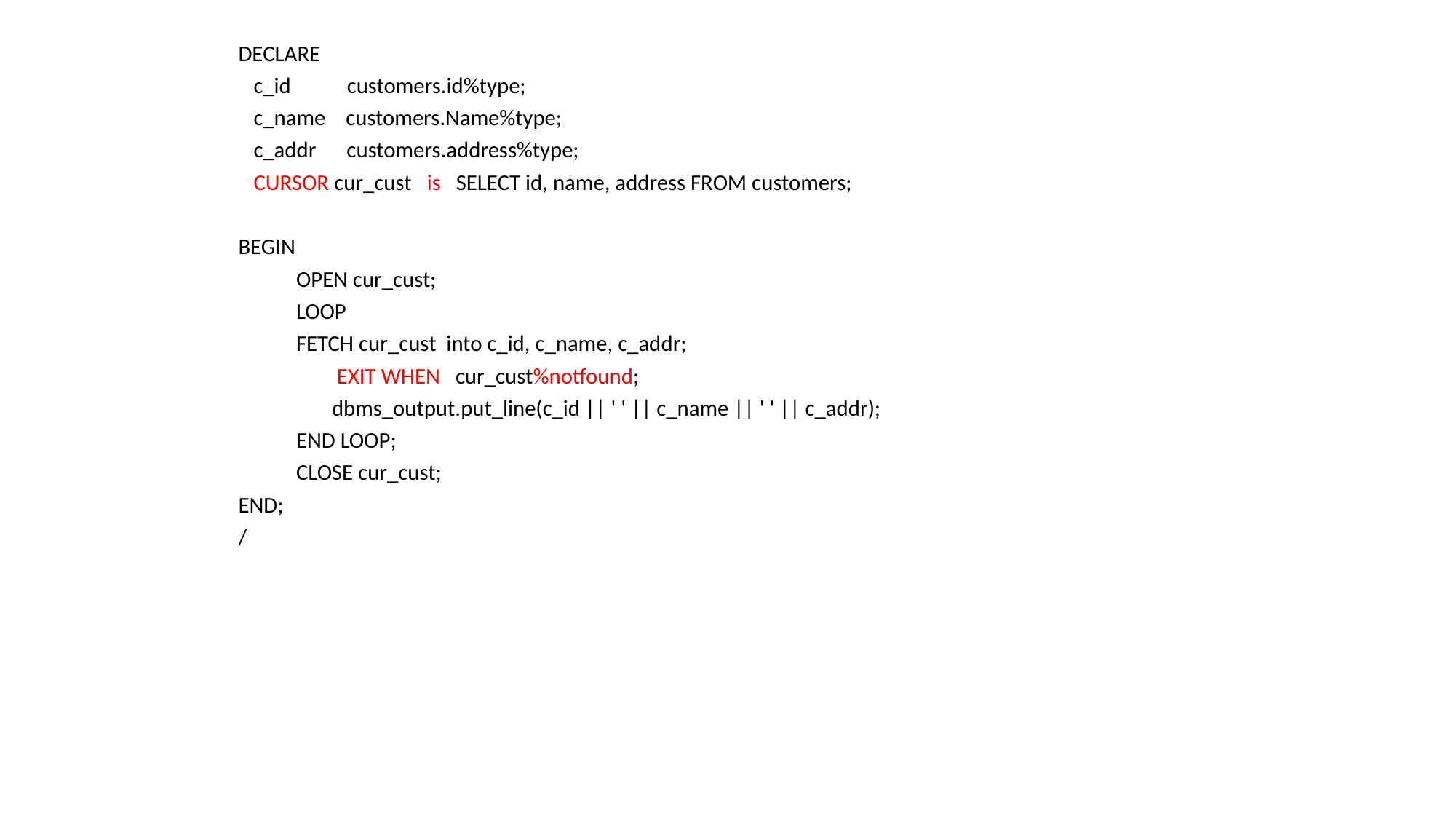

DECLARE
   c_id           customers.id%type;
   c_name    customers.Name%type;
   c_addr      customers.address%type;
   CURSOR cur_cust   is   SELECT id, name, address FROM customers;

BEGIN
   	OPEN cur_cust;
	LOOP
   	FETCH cur_cust  into c_id, c_name, c_addr;
         	        EXIT WHEN   cur_cust%notfound;
         	       dbms_output.put_line(c_id || ' ' || c_name || ' ' || c_addr);
   	END LOOP;
   	CLOSE cur_cust;
END;
/